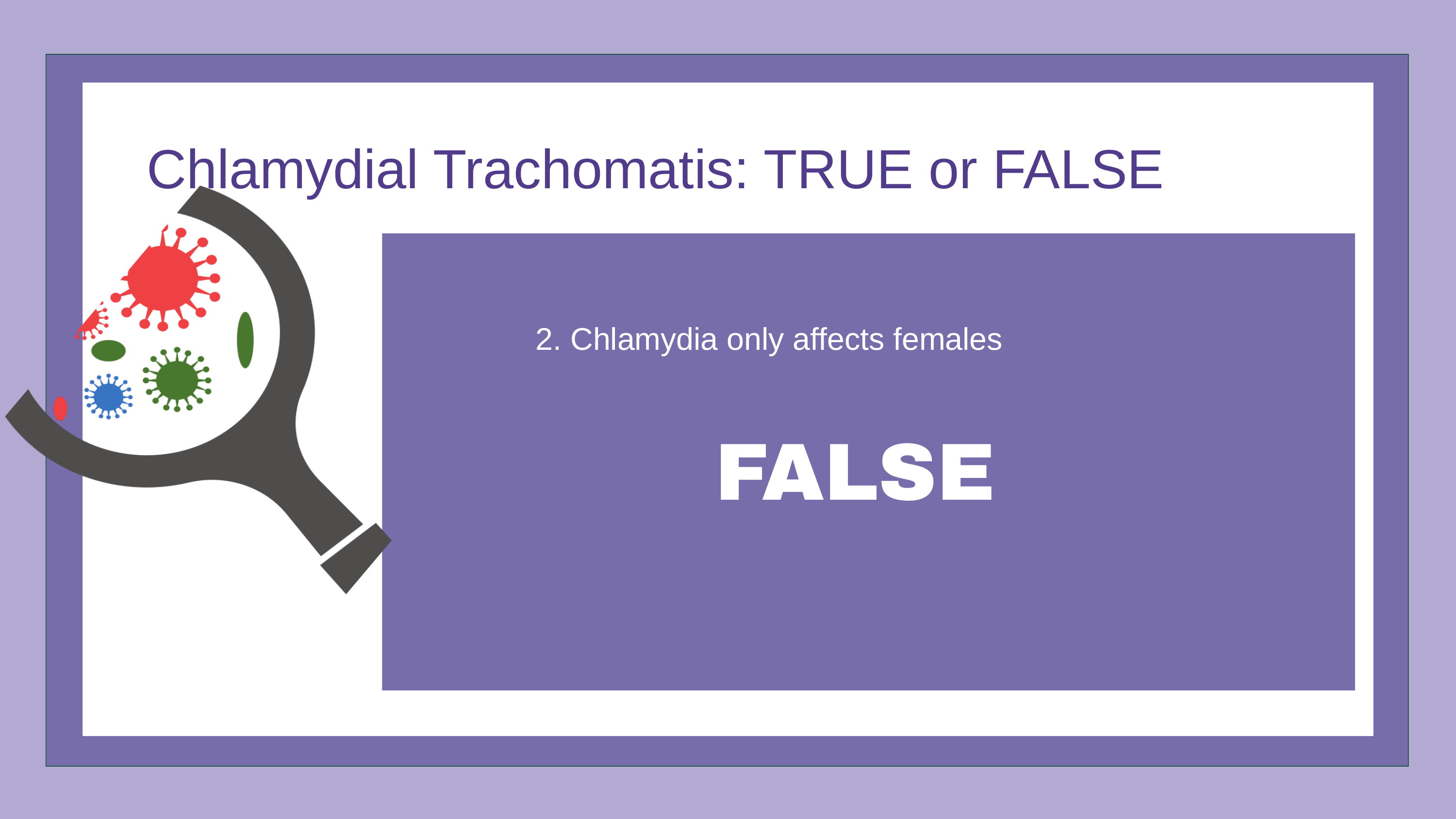

Chlamydial Trachomatis: TRUE or FALSE

2. Chlamydia only affects females
FALSE